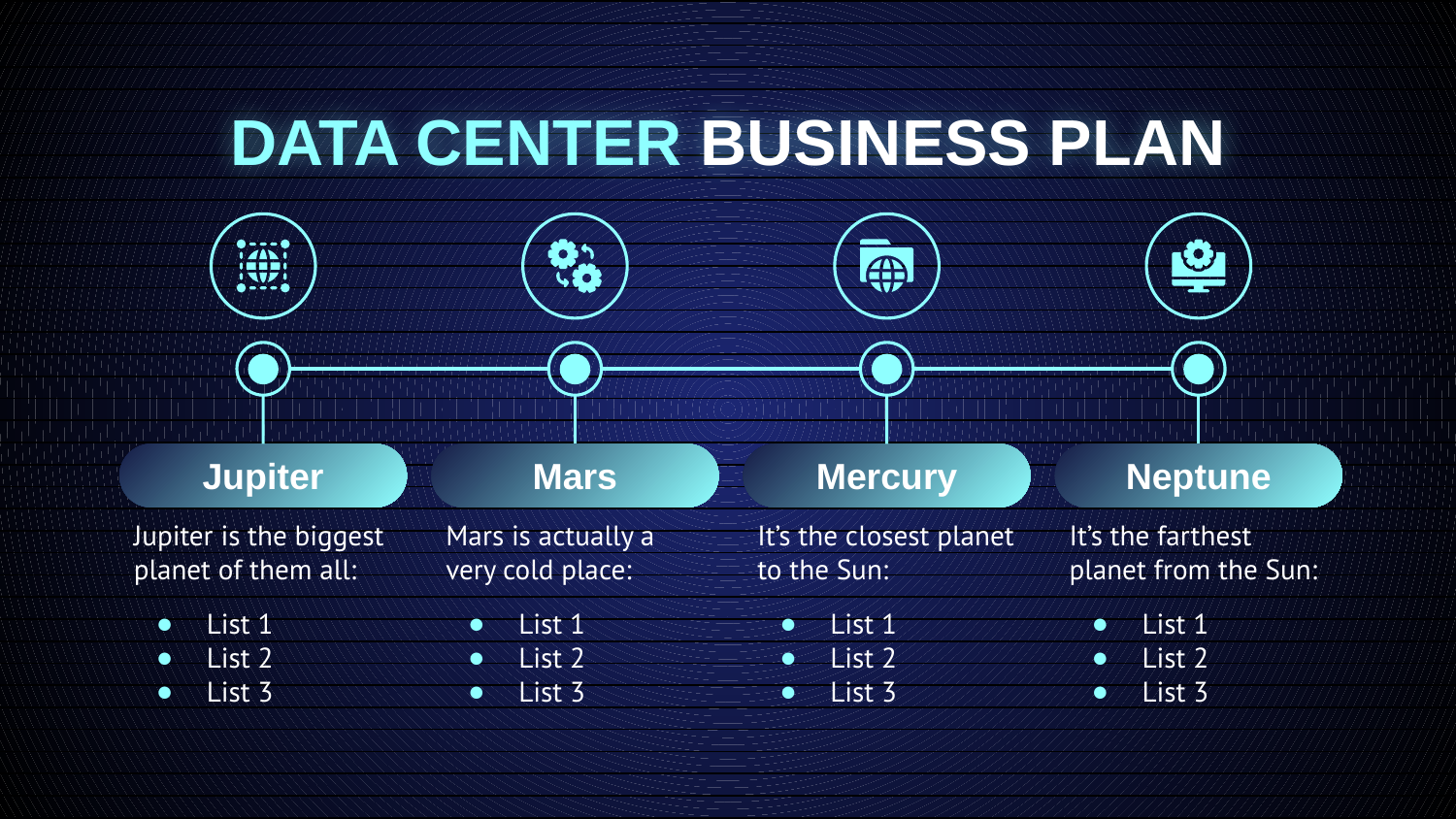

# DATA CENTER BUSINESS PLAN

Jupiter
Jupiter is the biggest planet of them all:
List 1
List 2
List 3
Mars
Mars is actually a very cold place:
List 1
List 2
List 3
Mercury
It’s the closest planet to the Sun:
List 1
List 2
List 3
Neptune
It’s the farthest planet from the Sun:
List 1
List 2
List 3